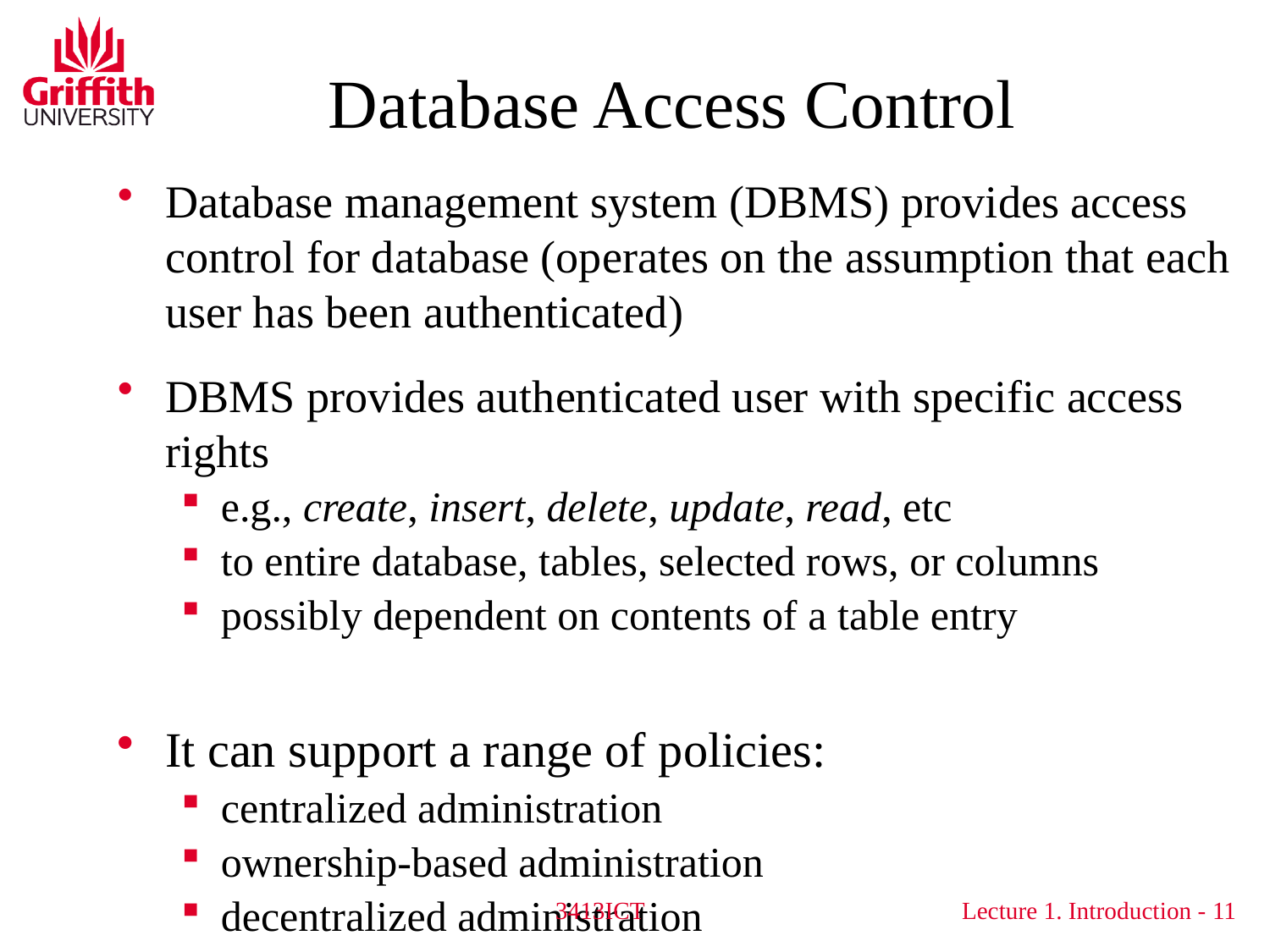

# Database Access Control
Database management system (DBMS) provides access control for database (operates on the assumption that each user has been authenticated)

DBMS provides authenticated user with specific access rights
e.g., create, insert, delete, update, read, etc
to entire database, tables, selected rows, or columns
possibly dependent on contents of a table entry

It can support a range of policies:
centralized administration
ownership-based administration
decentralized administration
3413ICT
11